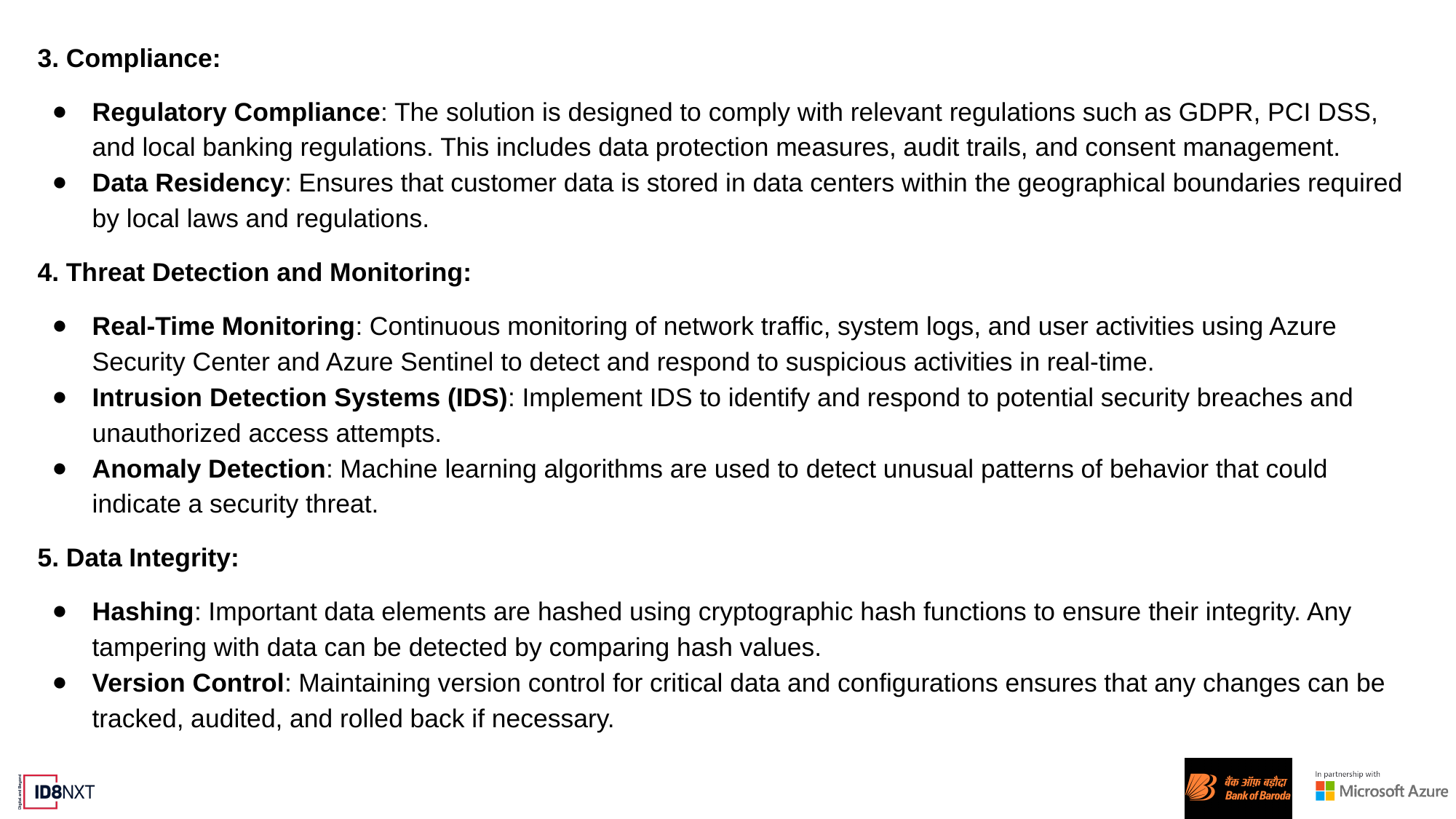

# 3. Compliance:
Regulatory Compliance: The solution is designed to comply with relevant regulations such as GDPR, PCI DSS, and local banking regulations. This includes data protection measures, audit trails, and consent management.
Data Residency: Ensures that customer data is stored in data centers within the geographical boundaries required by local laws and regulations.
4. Threat Detection and Monitoring:
Real-Time Monitoring: Continuous monitoring of network traffic, system logs, and user activities using Azure Security Center and Azure Sentinel to detect and respond to suspicious activities in real-time.
Intrusion Detection Systems (IDS): Implement IDS to identify and respond to potential security breaches and unauthorized access attempts.
Anomaly Detection: Machine learning algorithms are used to detect unusual patterns of behavior that could indicate a security threat.
5. Data Integrity:
Hashing: Important data elements are hashed using cryptographic hash functions to ensure their integrity. Any tampering with data can be detected by comparing hash values.
Version Control: Maintaining version control for critical data and configurations ensures that any changes can be tracked, audited, and rolled back if necessary.